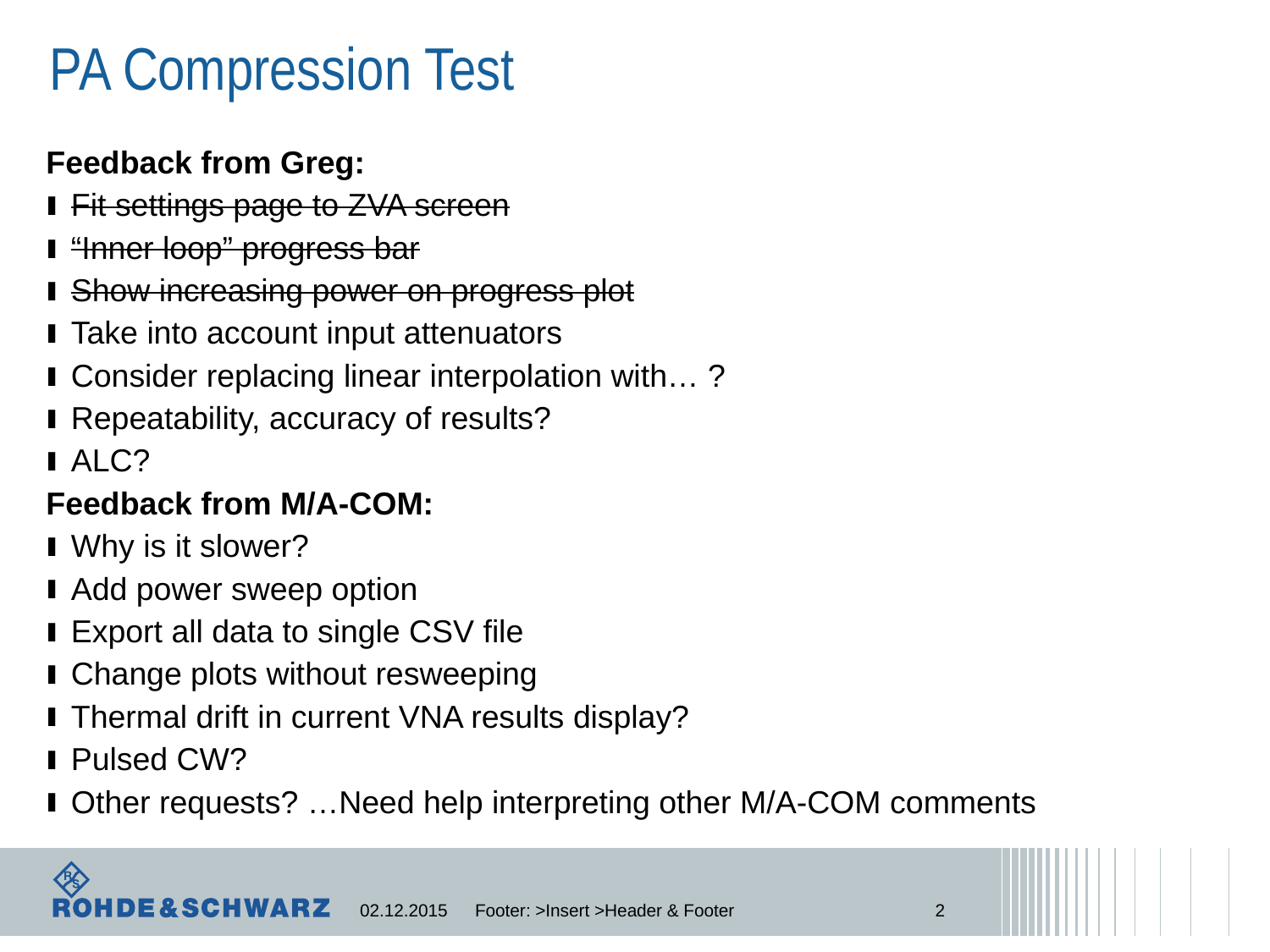

# PA Compression Test
Feedback from Greg:
Fit settings page to ZVA screen
“Inner loop” progress bar
Show increasing power on progress plot
Take into account input attenuators
Consider replacing linear interpolation with… ?
Repeatability, accuracy of results?
ALC?
Feedback from M/A-COM:
Why is it slower?
Add power sweep option
Export all data to single CSV file
Change plots without resweeping
Thermal drift in current VNA results display?
Pulsed CW?
Other requests? …Need help interpreting other M/A-COM comments
02.12.2015
Footer: >Insert >Header & Footer
2